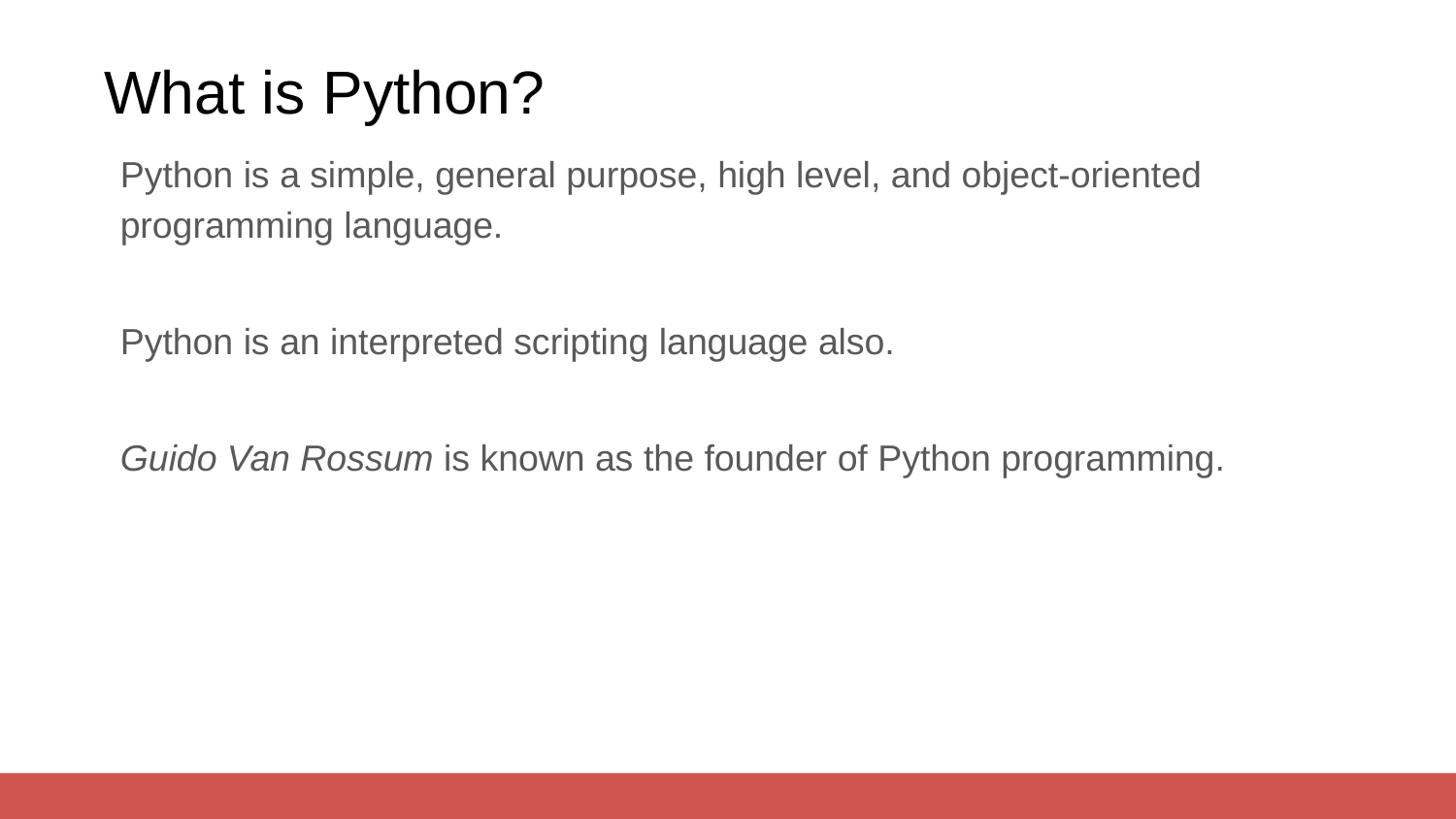

# What is Python?
Python is a simple, general purpose, high level, and object-oriented programming language.

Python is an interpreted scripting language also.

Guido Van Rossum is known as the founder of Python programming.